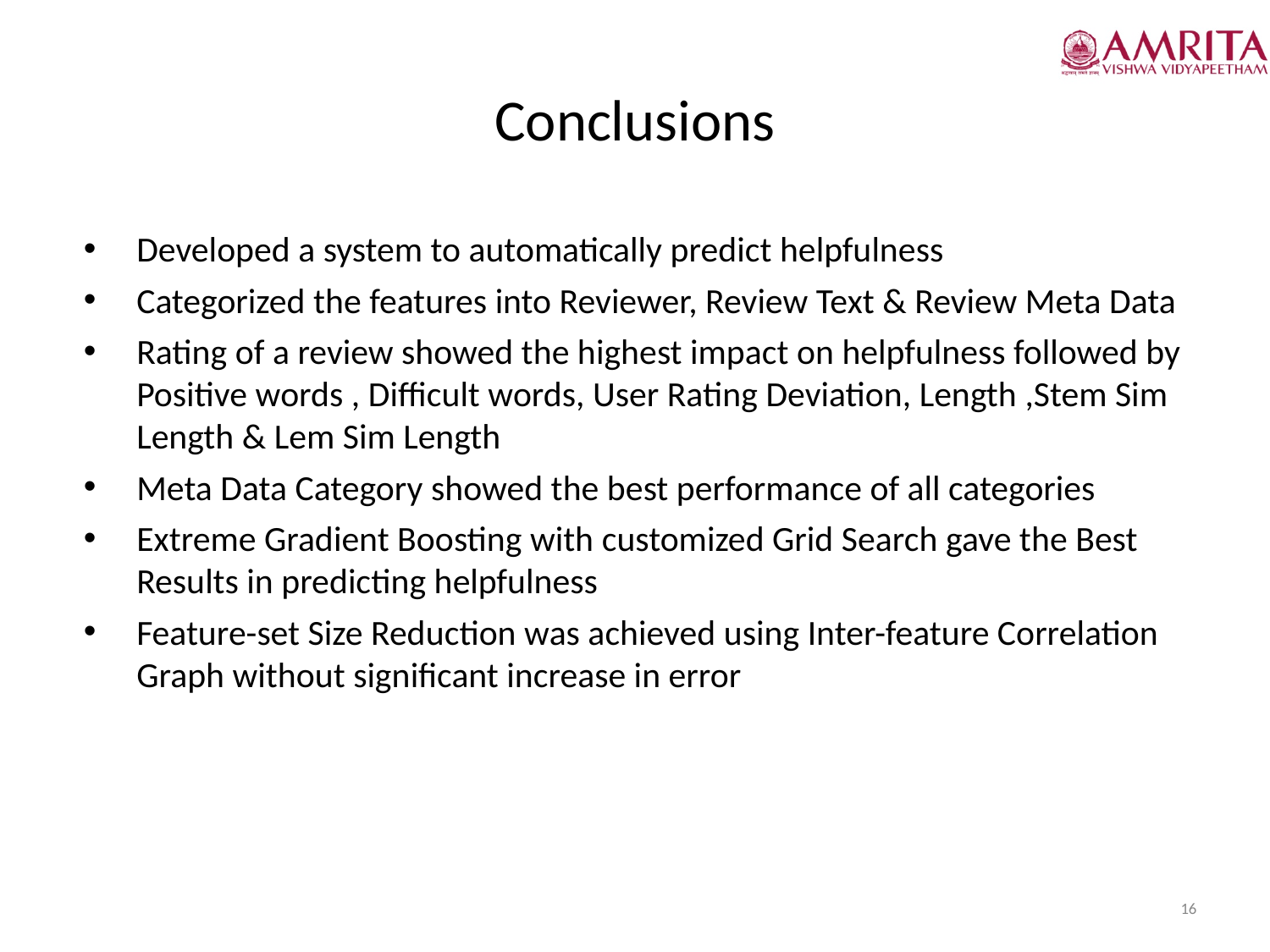

# Conclusions
Developed a system to automatically predict helpfulness
Categorized the features into Reviewer, Review Text & Review Meta Data
Rating of a review showed the highest impact on helpfulness followed by Positive words , Difficult words, User Rating Deviation, Length ,Stem Sim Length & Lem Sim Length
Meta Data Category showed the best performance of all categories
Extreme Gradient Boosting with customized Grid Search gave the Best Results in predicting helpfulness
Feature-set Size Reduction was achieved using Inter-feature Correlation Graph without significant increase in error

16